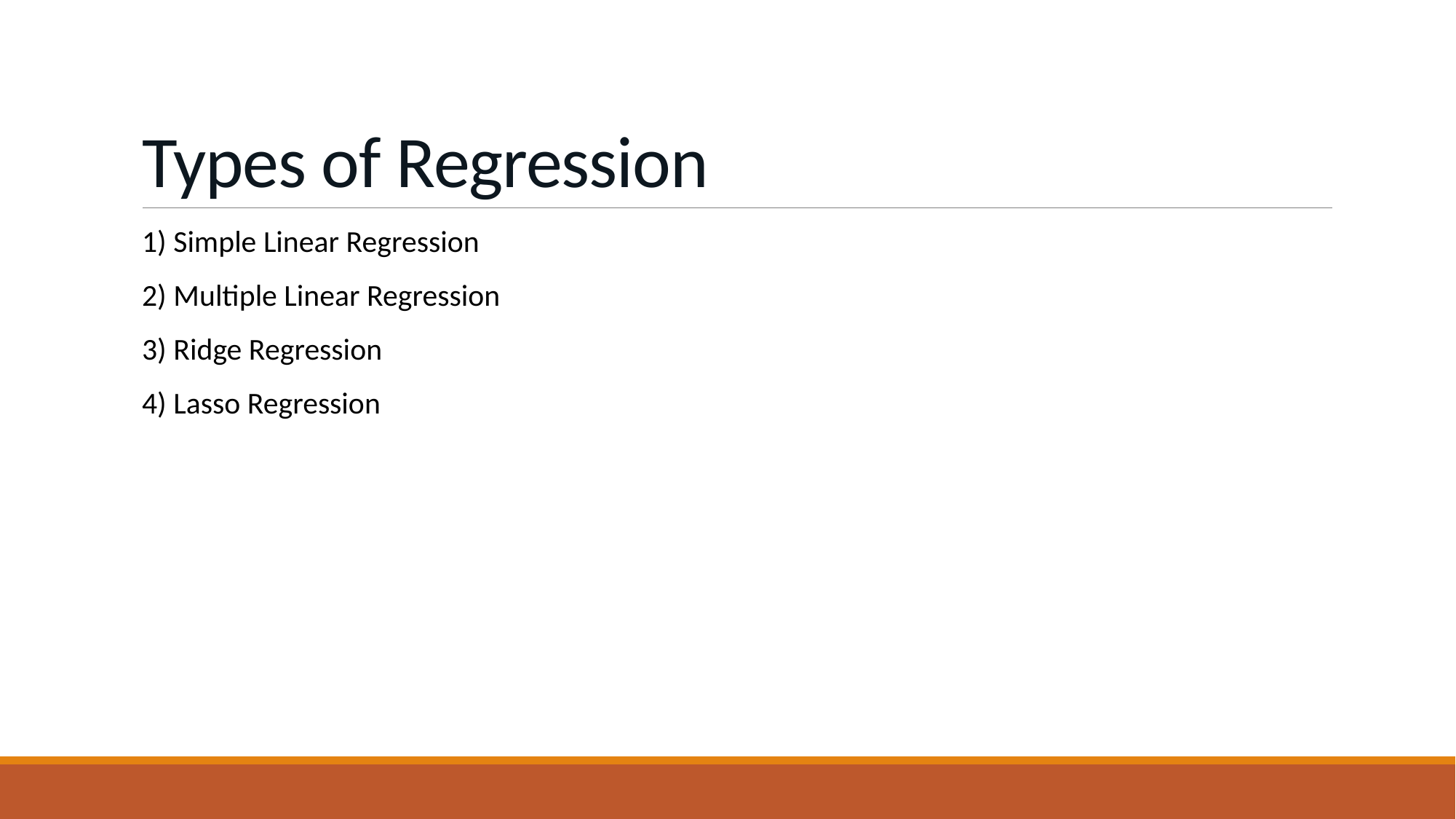

# Types of Regression
1) Simple Linear Regression
2) Multiple Linear Regression
3) Ridge Regression
4) Lasso Regression